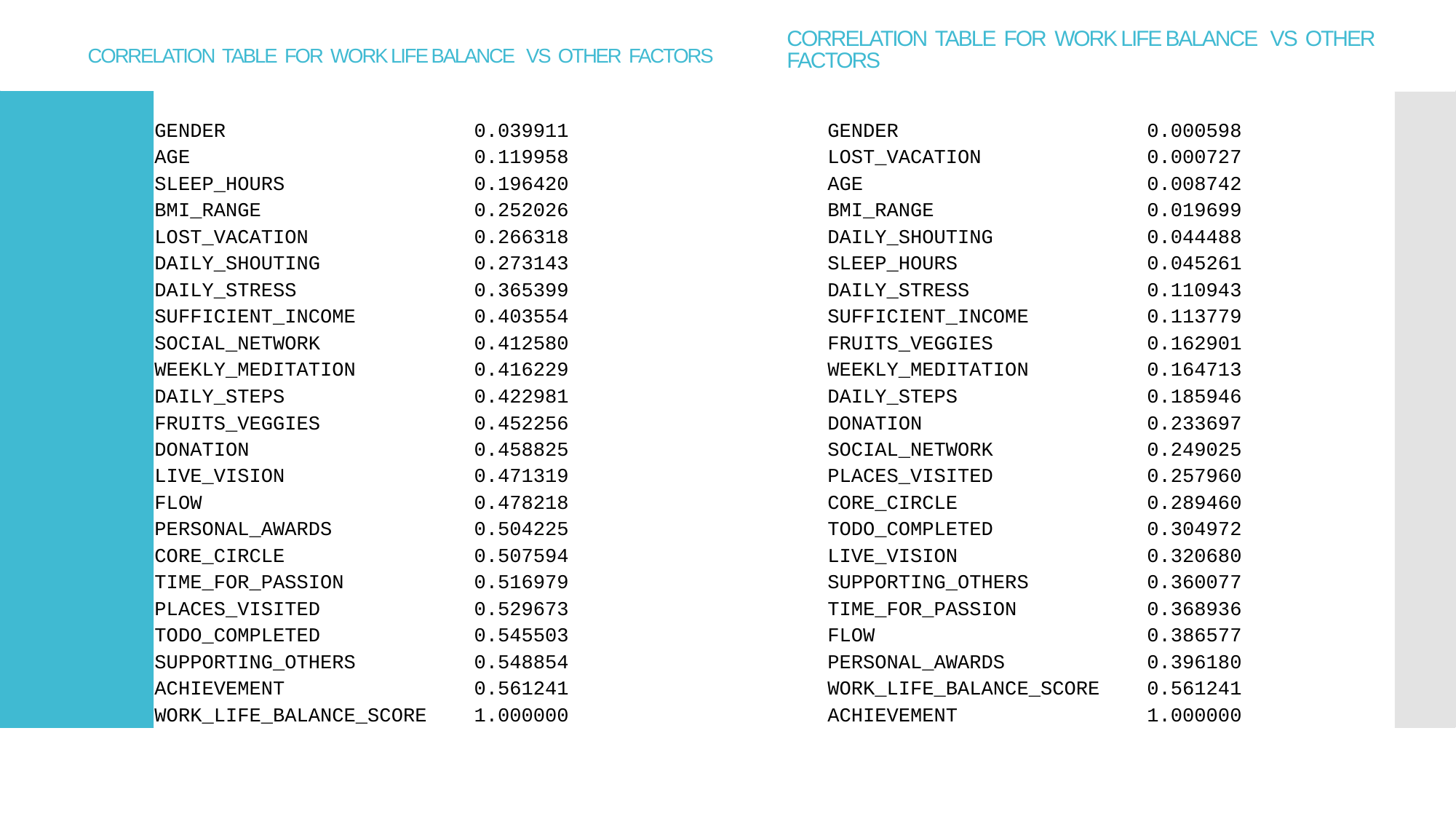

CORRELATION  TABLE  FOR  WORK LIFE BALANCE   VS  OTHER  FACTORS
CORRELATION  TABLE  FOR  WORK LIFE BALANCE   VS  OTHER  FACTORS

| GENDER 0.039911 |
| --- |
| AGE 0.119958 |
| SLEEP\_HOURS 0.196420 |
| BMI\_RANGE 0.252026 |
| LOST\_VACATION 0.266318 |
| DAILY\_SHOUTING 0.273143 |
| DAILY\_STRESS 0.365399 |
| SUFFICIENT\_INCOME 0.403554 |
| SOCIAL\_NETWORK 0.412580 |
| WEEKLY\_MEDITATION 0.416229 |
| DAILY\_STEPS 0.422981 |
| FRUITS\_VEGGIES 0.452256 |
| DONATION 0.458825 |
| LIVE\_VISION 0.471319 |
| FLOW 0.478218 |
| PERSONAL\_AWARDS 0.504225 |
| CORE\_CIRCLE 0.507594 |
| TIME\_FOR\_PASSION 0.516979 |
| PLACES\_VISITED 0.529673 |
| TODO\_COMPLETED 0.545503 |
| SUPPORTING\_OTHERS 0.548854 |
| ACHIEVEMENT 0.561241 |
| WORK\_LIFE\_BALANCE\_SCORE 1.000000 |
| GENDER 0.000598 |
| --- |
| LOST\_VACATION 0.000727 |
| AGE 0.008742 |
| BMI\_RANGE 0.019699 |
| DAILY\_SHOUTING 0.044488 |
| SLEEP\_HOURS 0.045261 |
| DAILY\_STRESS 0.110943 |
| SUFFICIENT\_INCOME 0.113779 |
| FRUITS\_VEGGIES 0.162901 |
| WEEKLY\_MEDITATION 0.164713 |
| DAILY\_STEPS 0.185946 |
| DONATION 0.233697 |
| SOCIAL\_NETWORK 0.249025 |
| PLACES\_VISITED 0.257960 |
| CORE\_CIRCLE 0.289460 |
| TODO\_COMPLETED 0.304972 |
| LIVE\_VISION 0.320680 |
| SUPPORTING\_OTHERS 0.360077 |
| TIME\_FOR\_PASSION 0.368936 |
| FLOW 0.386577 |
| PERSONAL\_AWARDS 0.396180 |
| WORK\_LIFE\_BALANCE\_SCORE 0.561241 |
| ACHIEVEMENT 1.000000 |